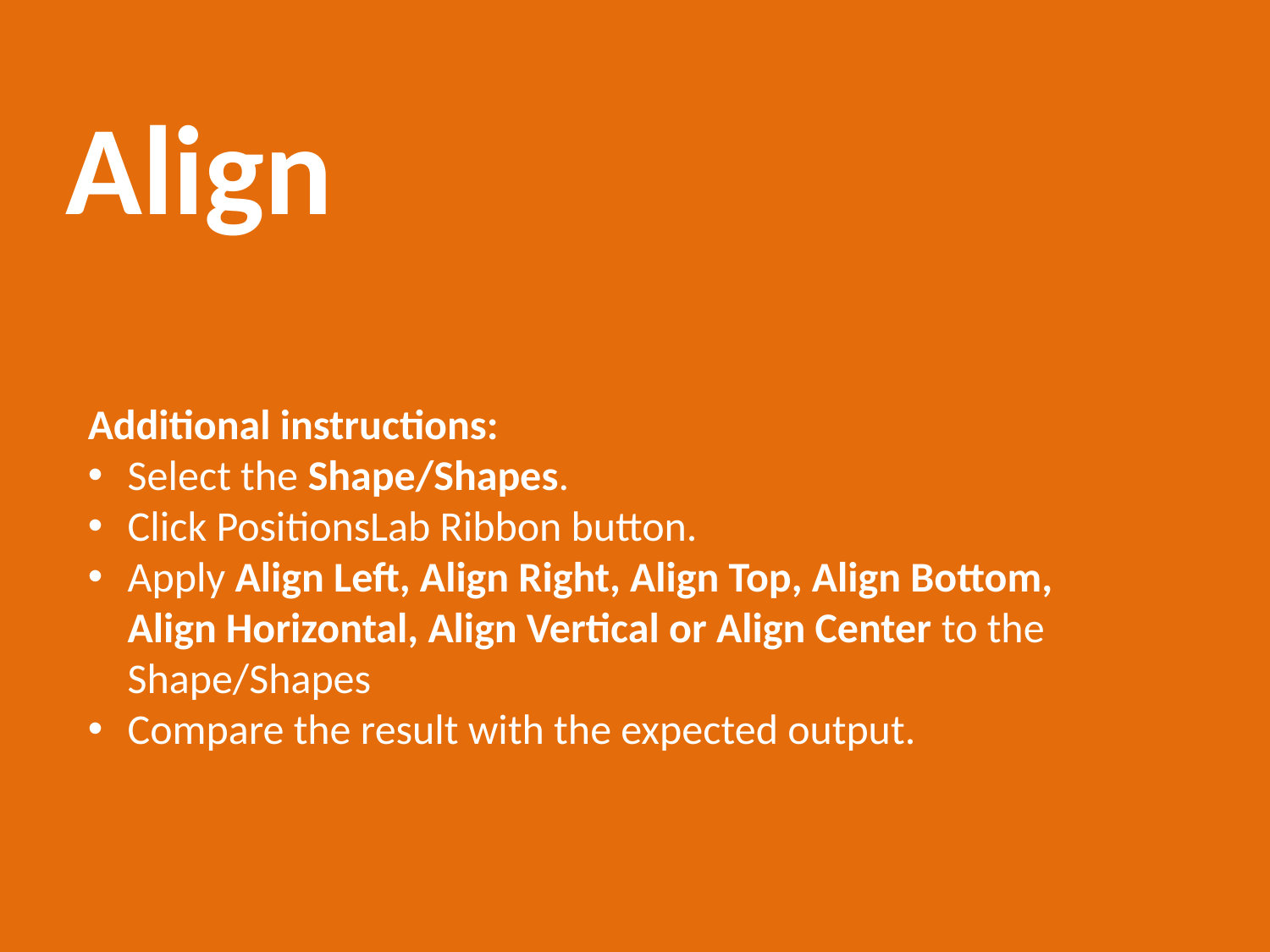

# Align
Additional instructions:
Select the Shape/Shapes.
Click PositionsLab Ribbon button.
Apply Align Left, Align Right, Align Top, Align Bottom, Align Horizontal, Align Vertical or Align Center to the Shape/Shapes
Compare the result with the expected output.